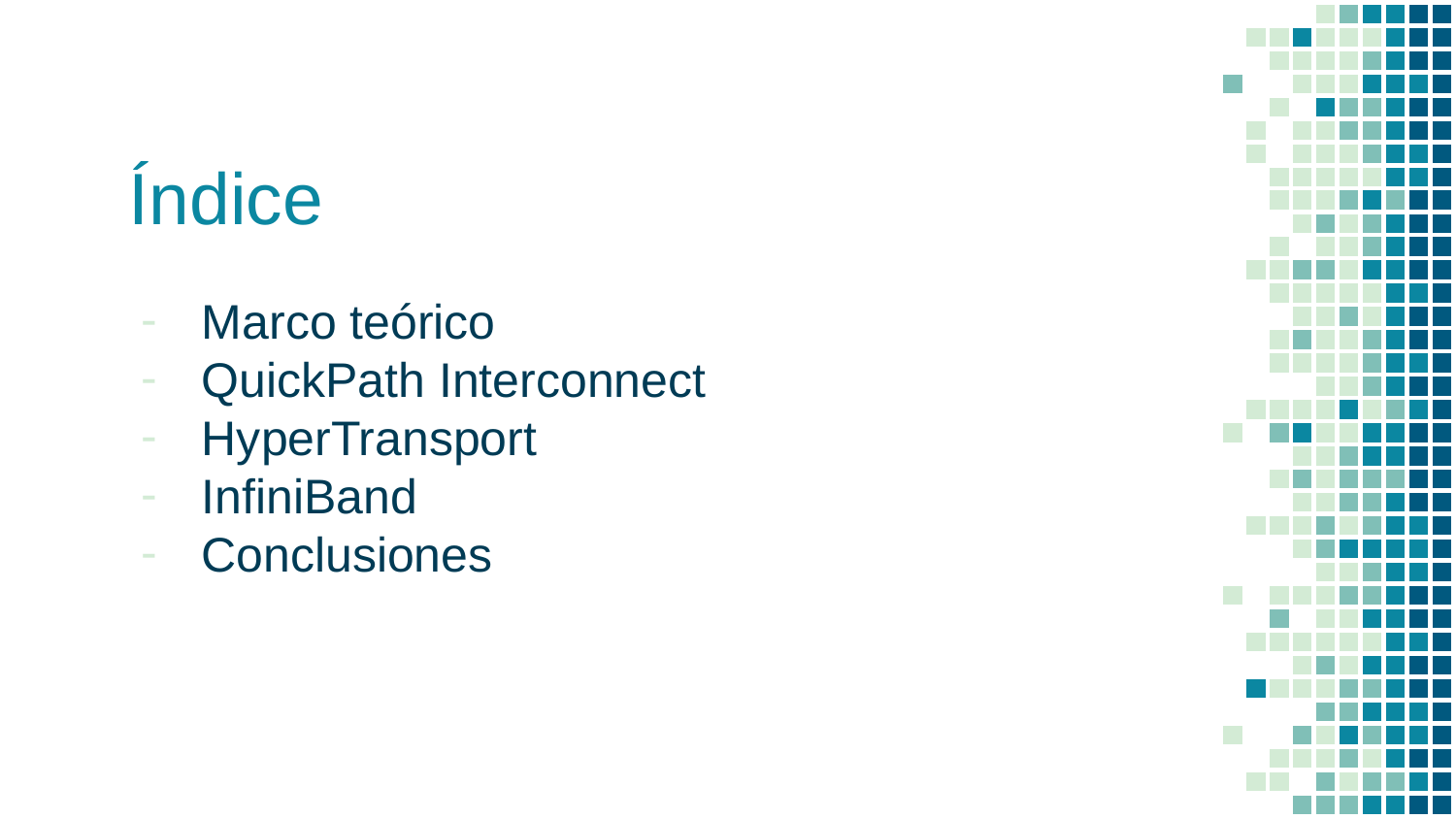

# Índice
Marco teórico
QuickPath Interconnect
HyperTransport
InfiniBand
Conclusiones